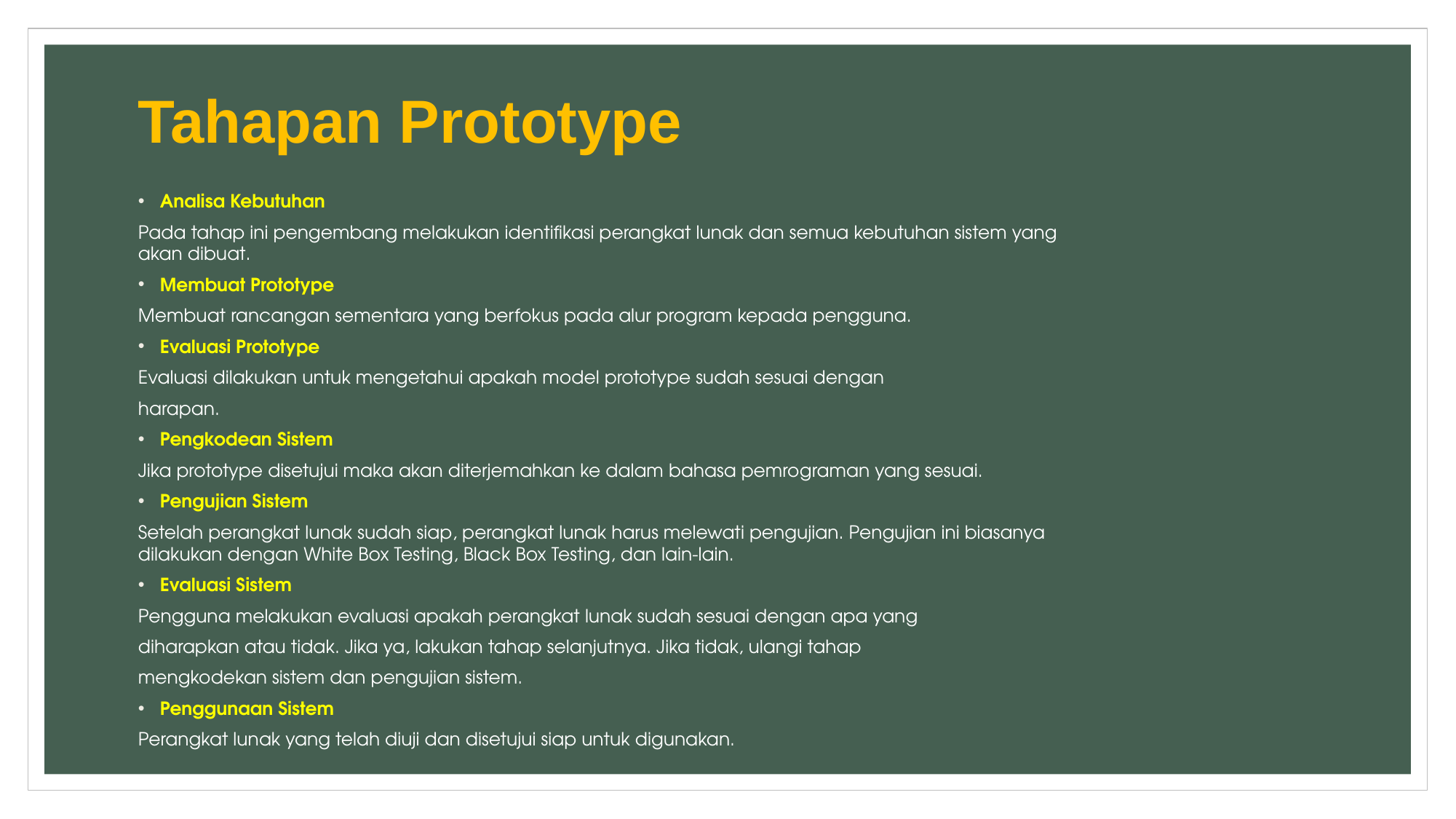

# Tahapan Prototype
Analisa Kebutuhan
Pada tahap ini pengembang melakukan identifikasi perangkat lunak dan semua kebutuhan sistem yang akan dibuat.
Membuat Prototype
Membuat rancangan sementara yang berfokus pada alur program kepada pengguna.
Evaluasi Prototype
Evaluasi dilakukan untuk mengetahui apakah model prototype sudah sesuai dengan
harapan.
Pengkodean Sistem
Jika prototype disetujui maka akan diterjemahkan ke dalam bahasa pemrograman yang sesuai.
Pengujian Sistem
Setelah perangkat lunak sudah siap, perangkat lunak harus melewati pengujian. Pengujian ini biasanya dilakukan dengan White Box Testing, Black Box Testing, dan lain-lain.
Evaluasi Sistem
Pengguna melakukan evaluasi apakah perangkat lunak sudah sesuai dengan apa yang
diharapkan atau tidak. Jika ya, lakukan tahap selanjutnya. Jika tidak, ulangi tahap
mengkodekan sistem dan pengujian sistem.
Penggunaan Sistem
Perangkat lunak yang telah diuji dan disetujui siap untuk digunakan.